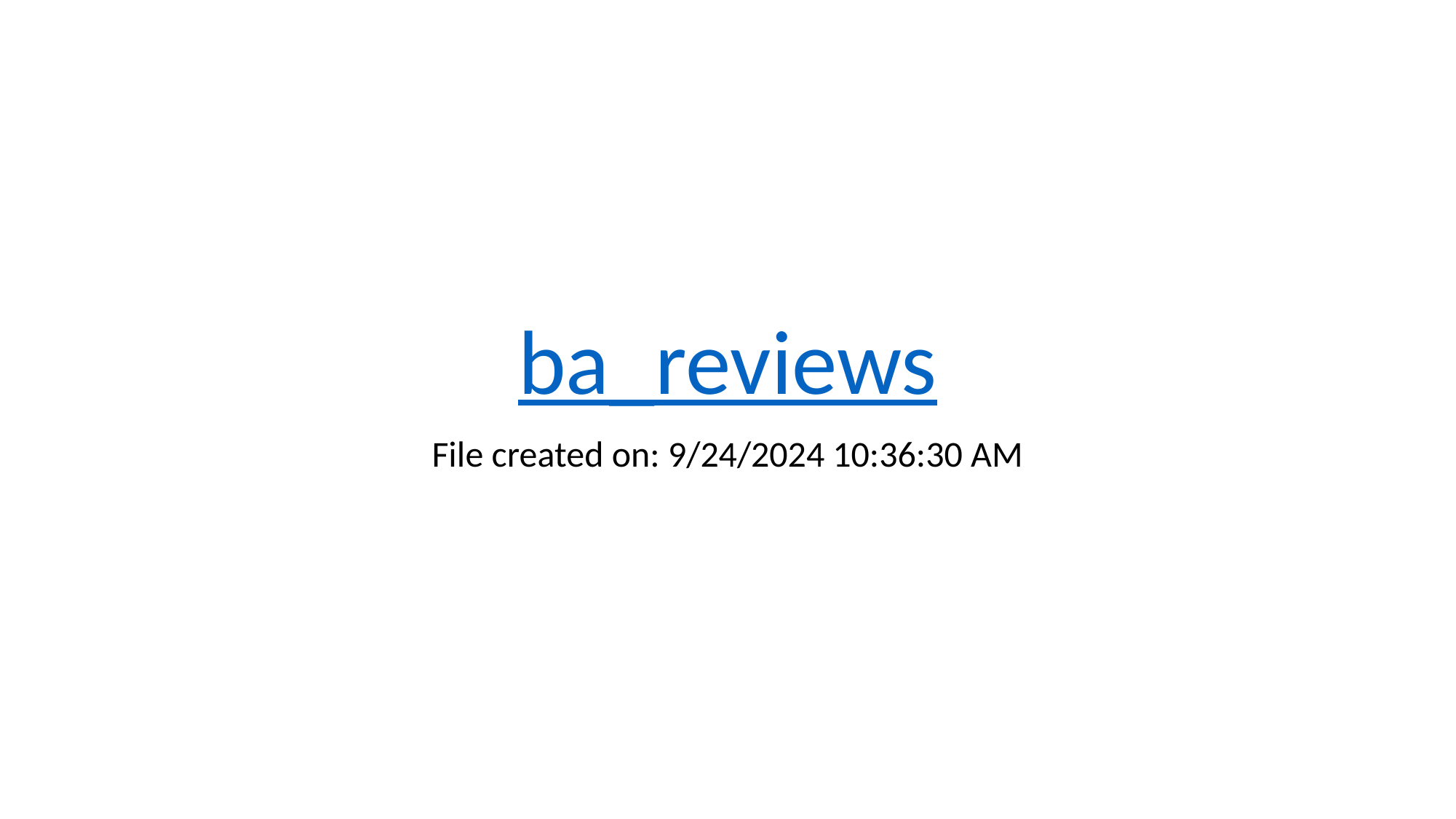

# ba_reviews
File created on: 9/24/2024 10:36:30 AM